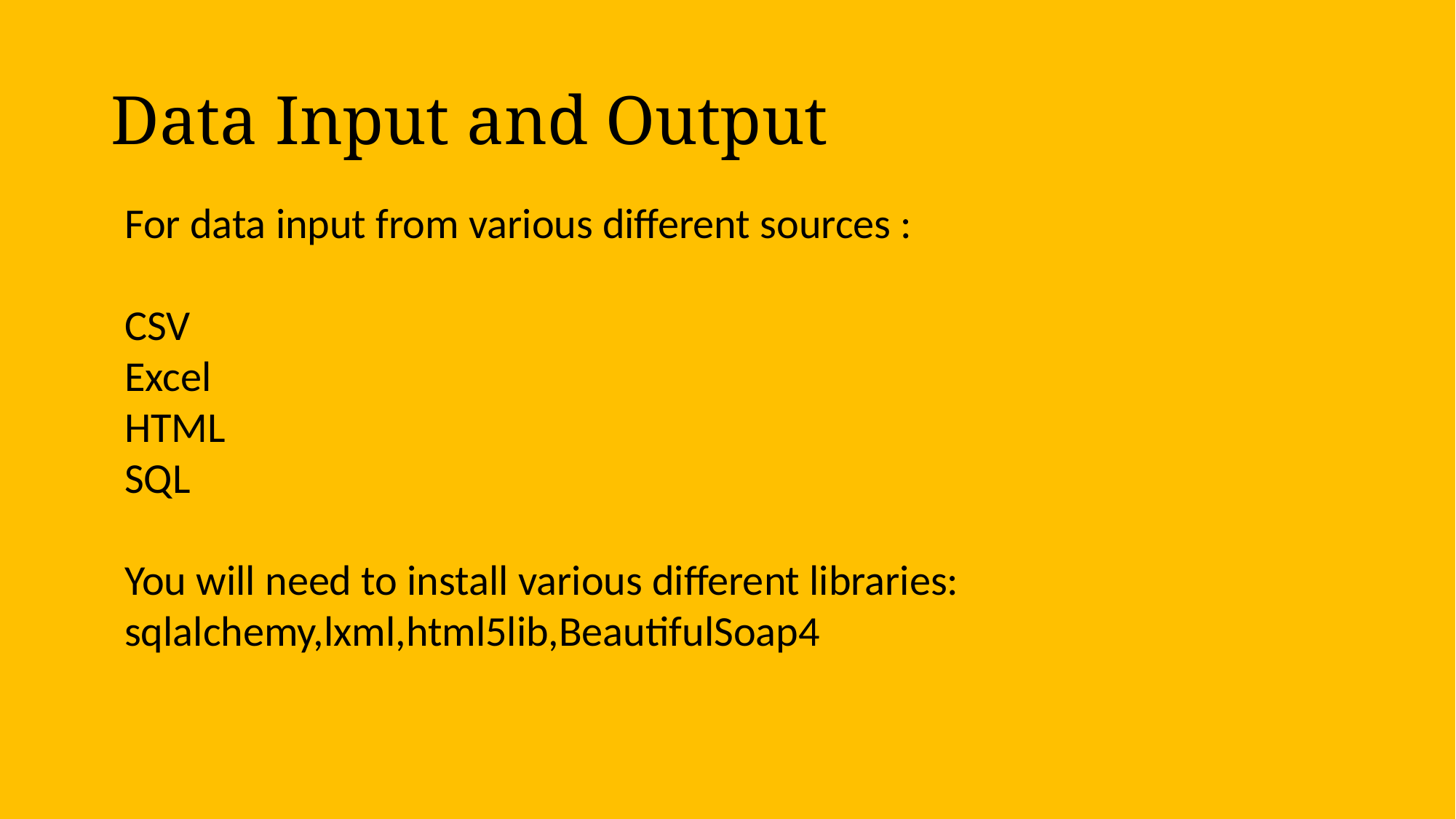

# Data Input and Output
For data input from various different sources :

CSV
Excel
HTML
SQL

You will need to install various different libraries:
sqlalchemy,lxml,html5lib,BeautifulSoap4